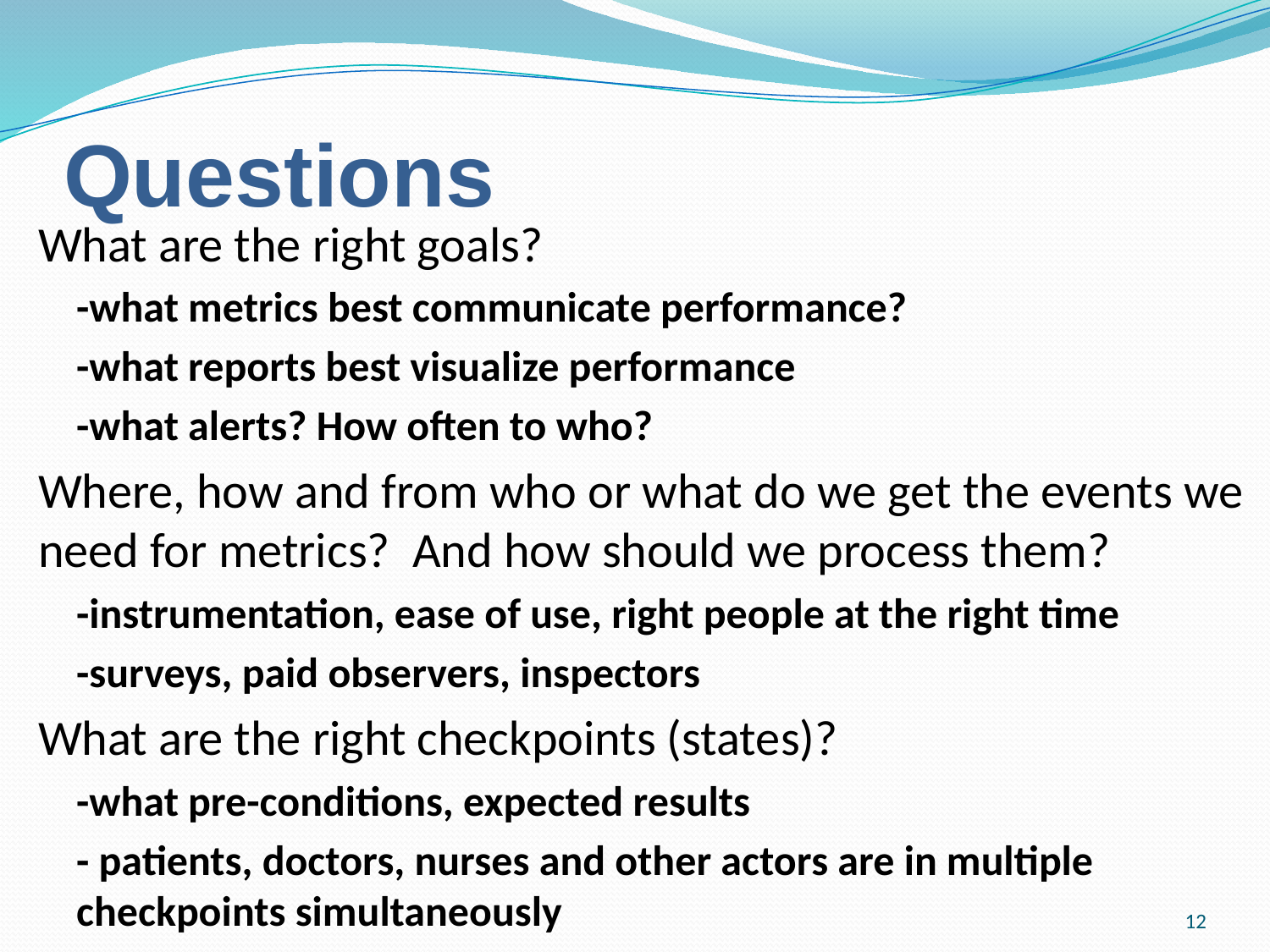

# Questions
What are the right goals?
-what metrics best communicate performance?
-what reports best visualize performance
-what alerts? How often to who?
Where, how and from who or what do we get the events we need for metrics?  And how should we process them?
-instrumentation, ease of use, right people at the right time
-surveys, paid observers, inspectors
What are the right checkpoints (states)?
-what pre-conditions, expected results
- patients, doctors, nurses and other actors are in multiple checkpoints simultaneously

12